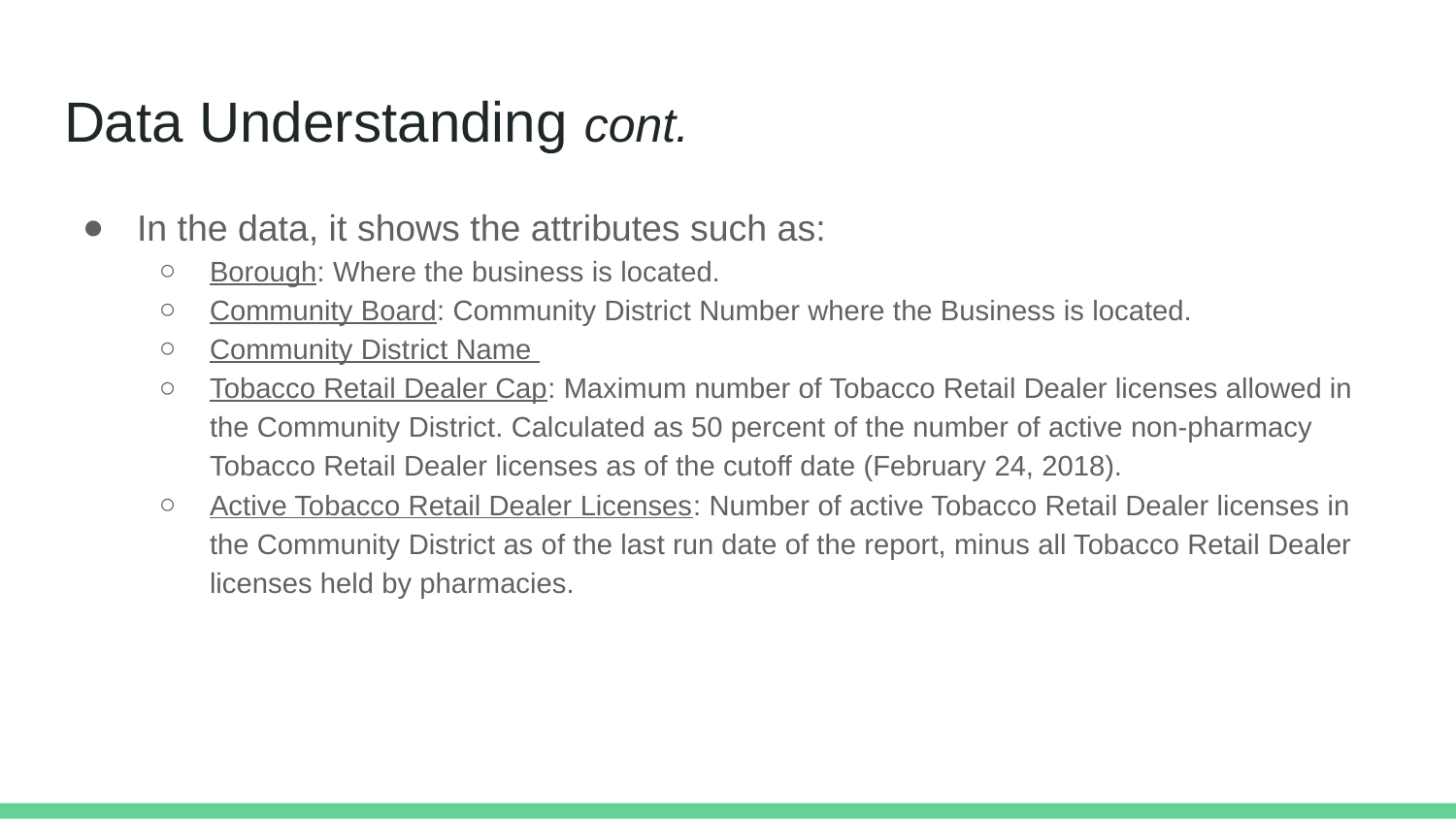

# Data Understanding cont.
In the data, it shows the attributes such as:
Borough: Where the business is located.
Community Board: Community District Number where the Business is located.
Community District Name
Tobacco Retail Dealer Cap: Maximum number of Tobacco Retail Dealer licenses allowed in the Community District. Calculated as 50 percent of the number of active non-pharmacy Tobacco Retail Dealer licenses as of the cutoff date (February 24, 2018).
Active Tobacco Retail Dealer Licenses: Number of active Tobacco Retail Dealer licenses in the Community District as of the last run date of the report, minus all Tobacco Retail Dealer licenses held by pharmacies.